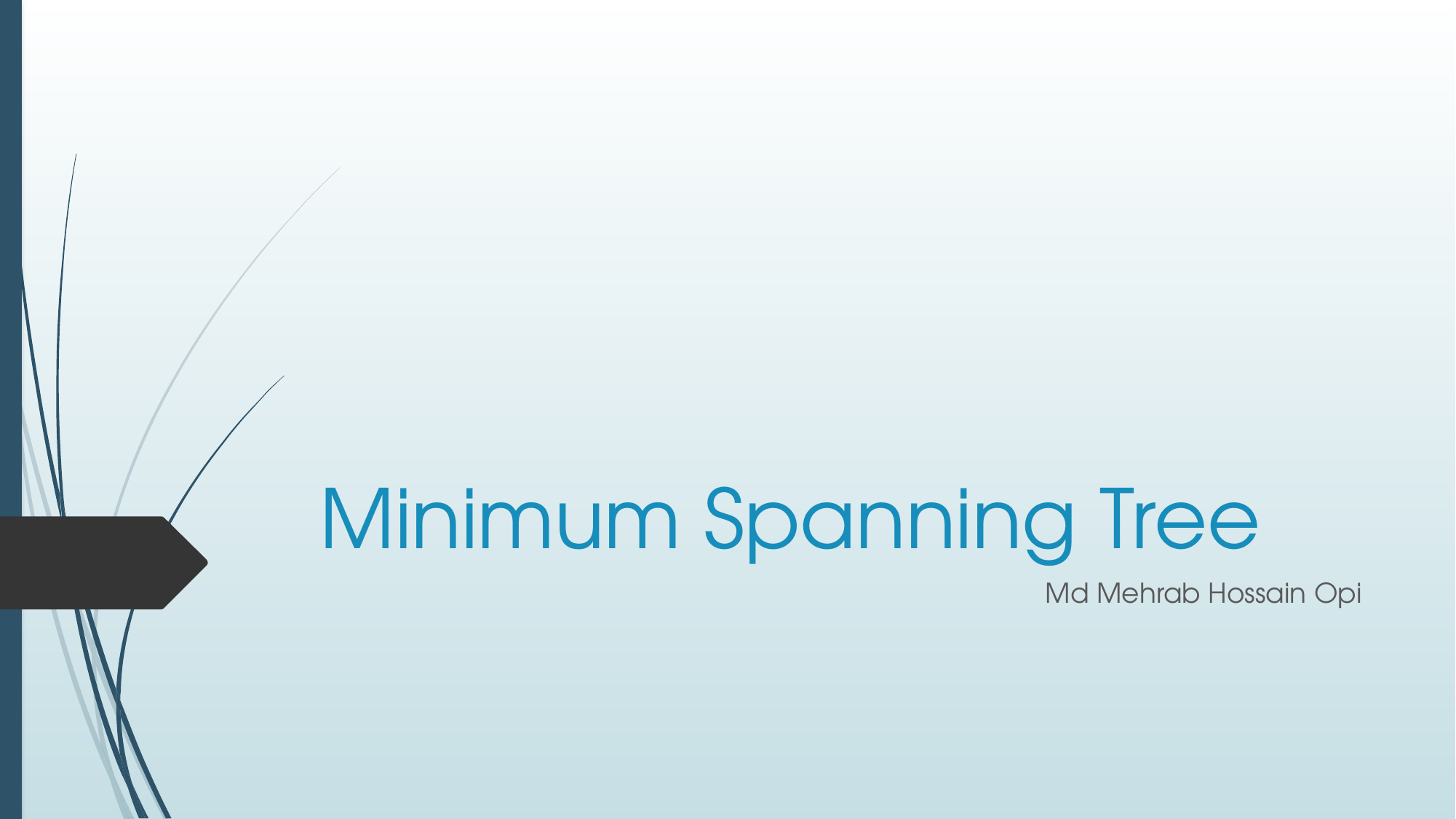

# Minimum Spanning Tree
Md Mehrab Hossain Opi